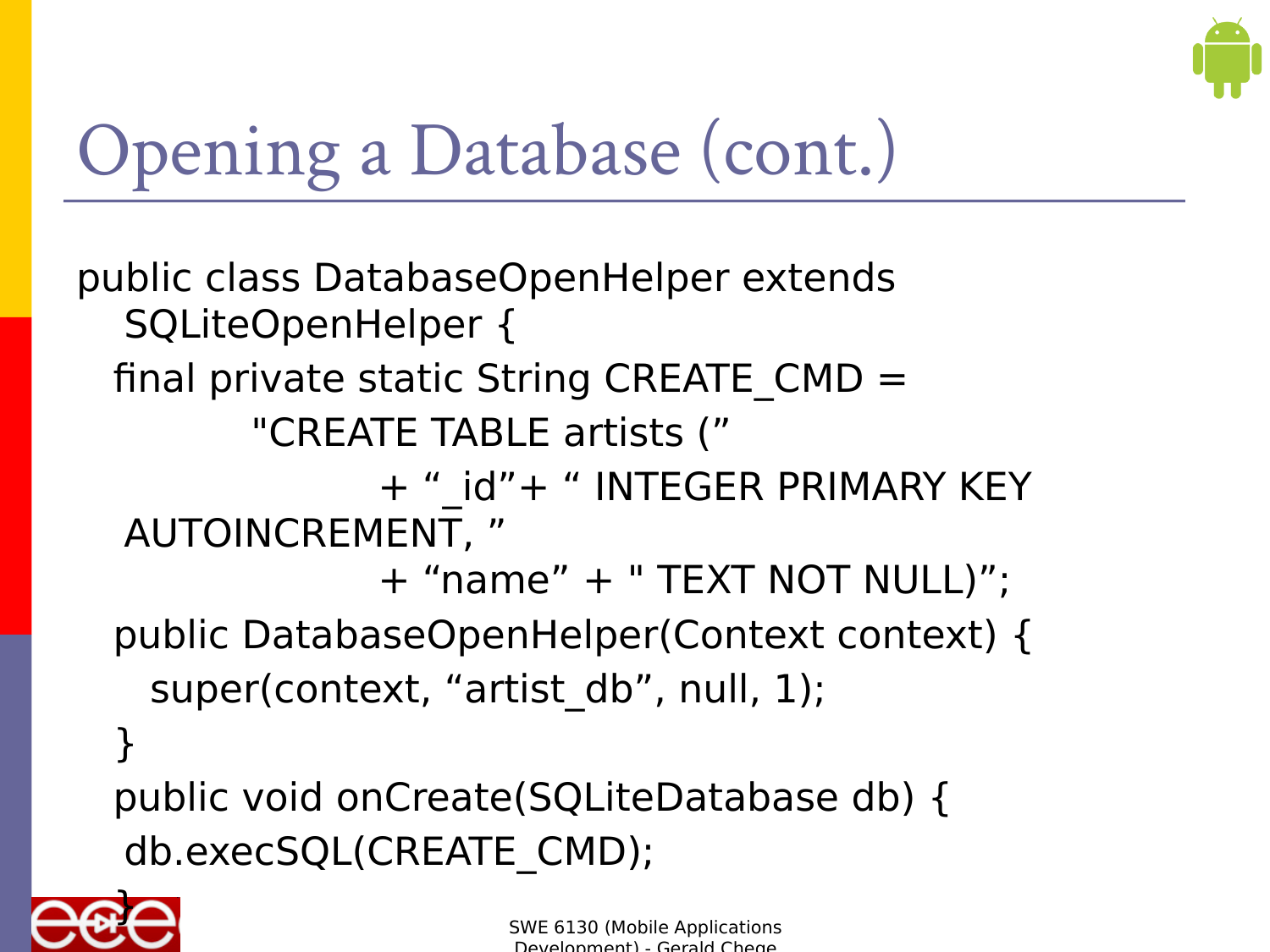

# Opening a Database (cont.)
public class DatabaseOpenHelper extends SQLiteOpenHelper {
   final private static String CREATE_CMD =
		"CREATE TABLE artists (”
			+ “_id”+ “ INTEGER PRIMARY KEY   AUTOINCREMENT, ”
		+ “name” + " TEXT NOT NULL)”;
   public DatabaseOpenHelper(Context context) {
      super(context, “artist_db”, null, 1);
   }
   public void onCreate(SQLiteDatabase db) {
	db.execSQL(CREATE_CMD);
   }
…
SWE 6130 (Mobile Applications Development) - Gerald Chege